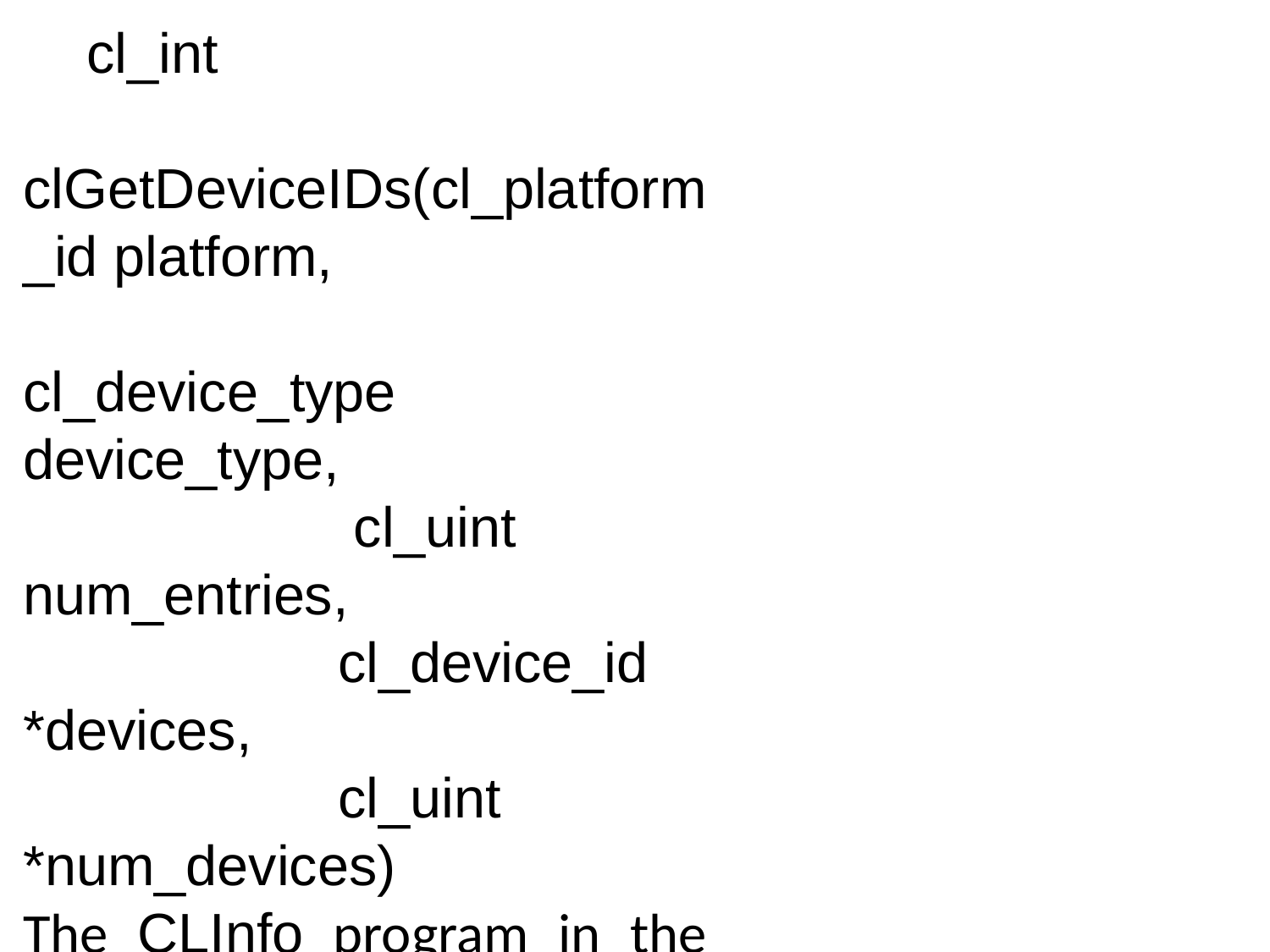

cl_int
     clGetDeviceIDs(cl_platform_id platform,
	             cl_device_type device_type,
	             cl_uint num_entries,
	            cl_device_id *devices,
	            cl_uint *num_devices)
The CLInfo program in the AMD APP SDK uses the clGetPlatformInfo() and clGetDeviceInfo() commands to print detailed information.